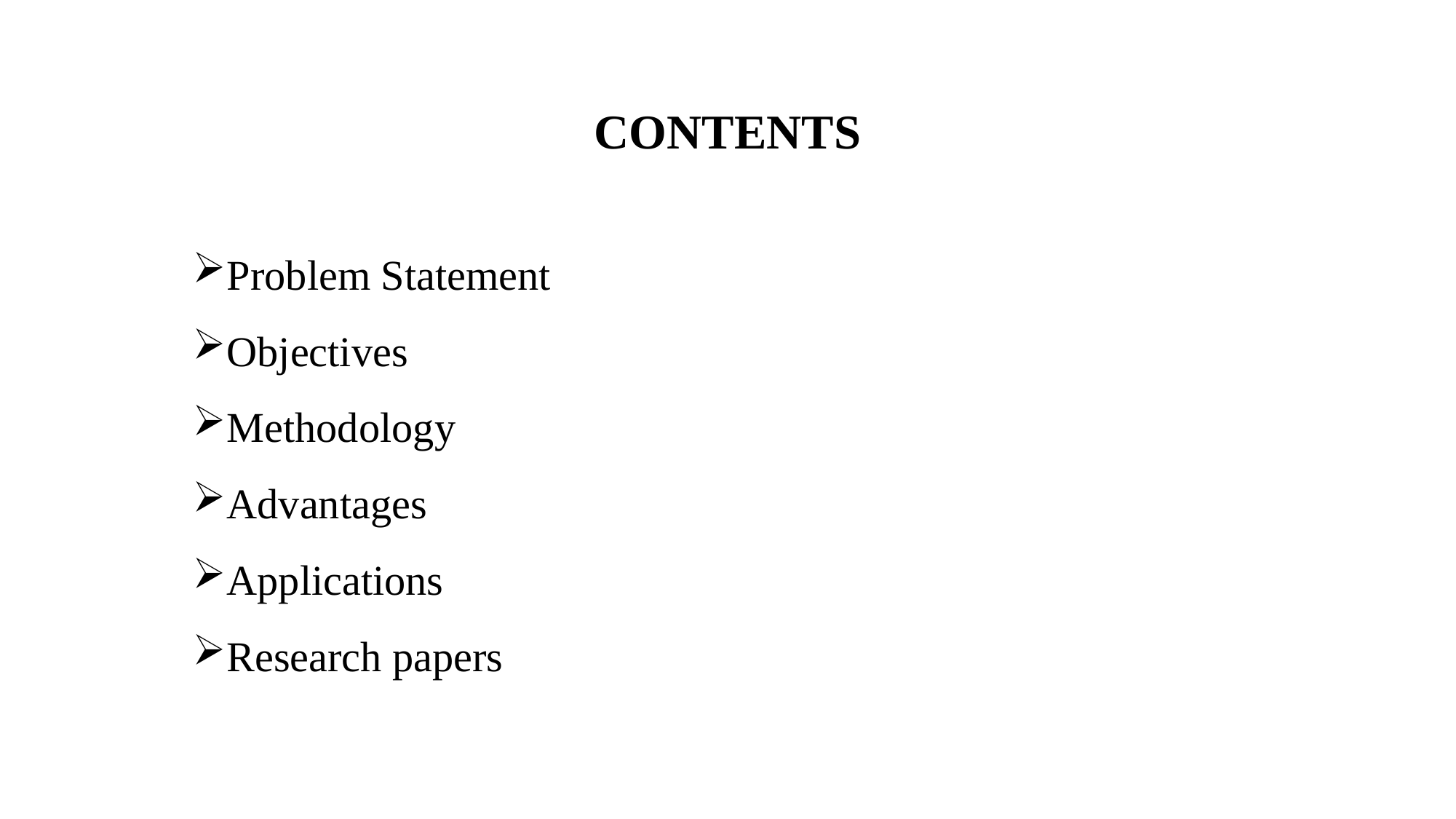

CONTENTS
Problem Statement
Objectives
Methodology
Advantages
Applications
Research papers